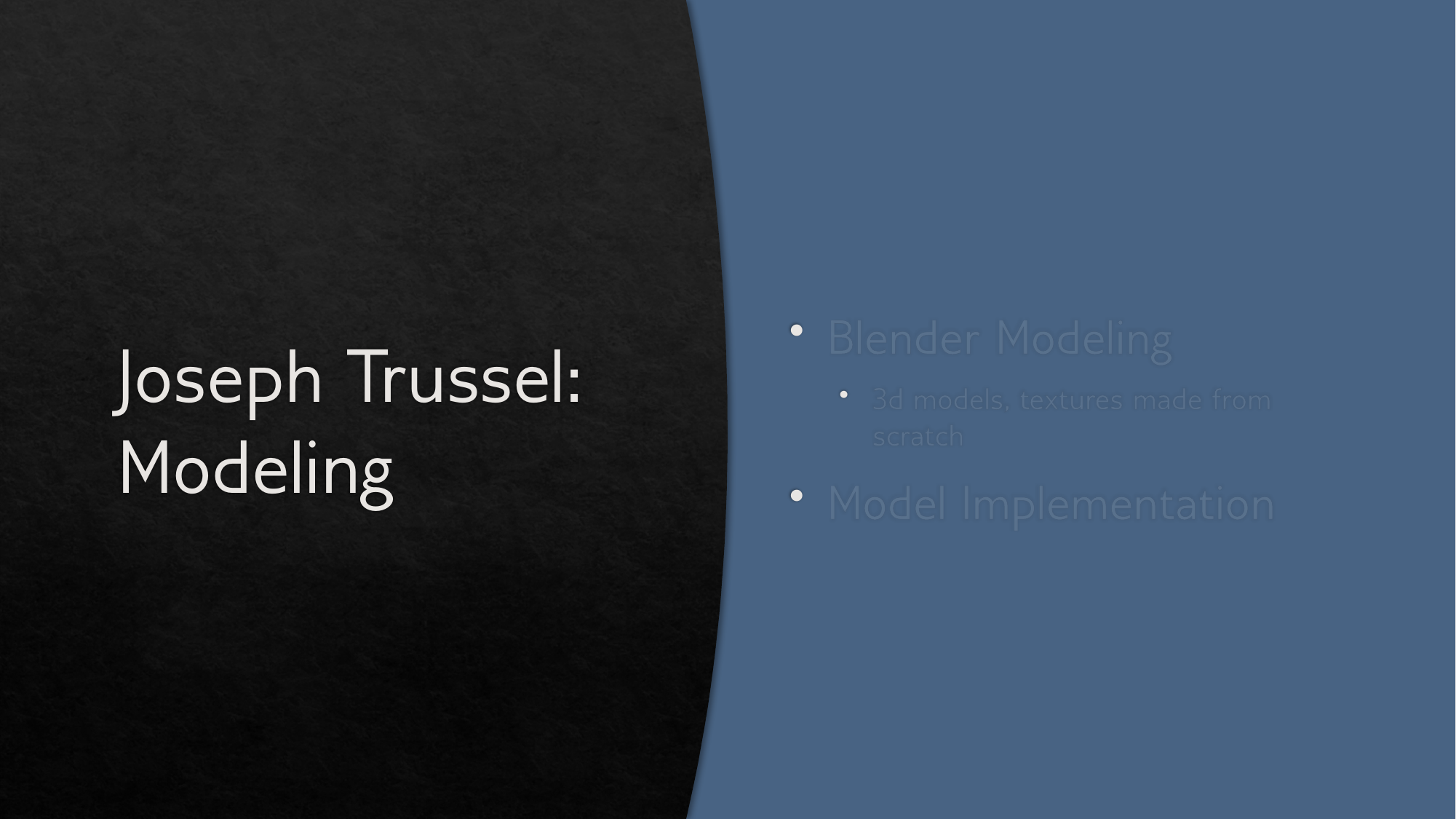

# Joseph Trussel: Modeling
Blender Modeling
3d models, textures made from scratch
Model Implementation